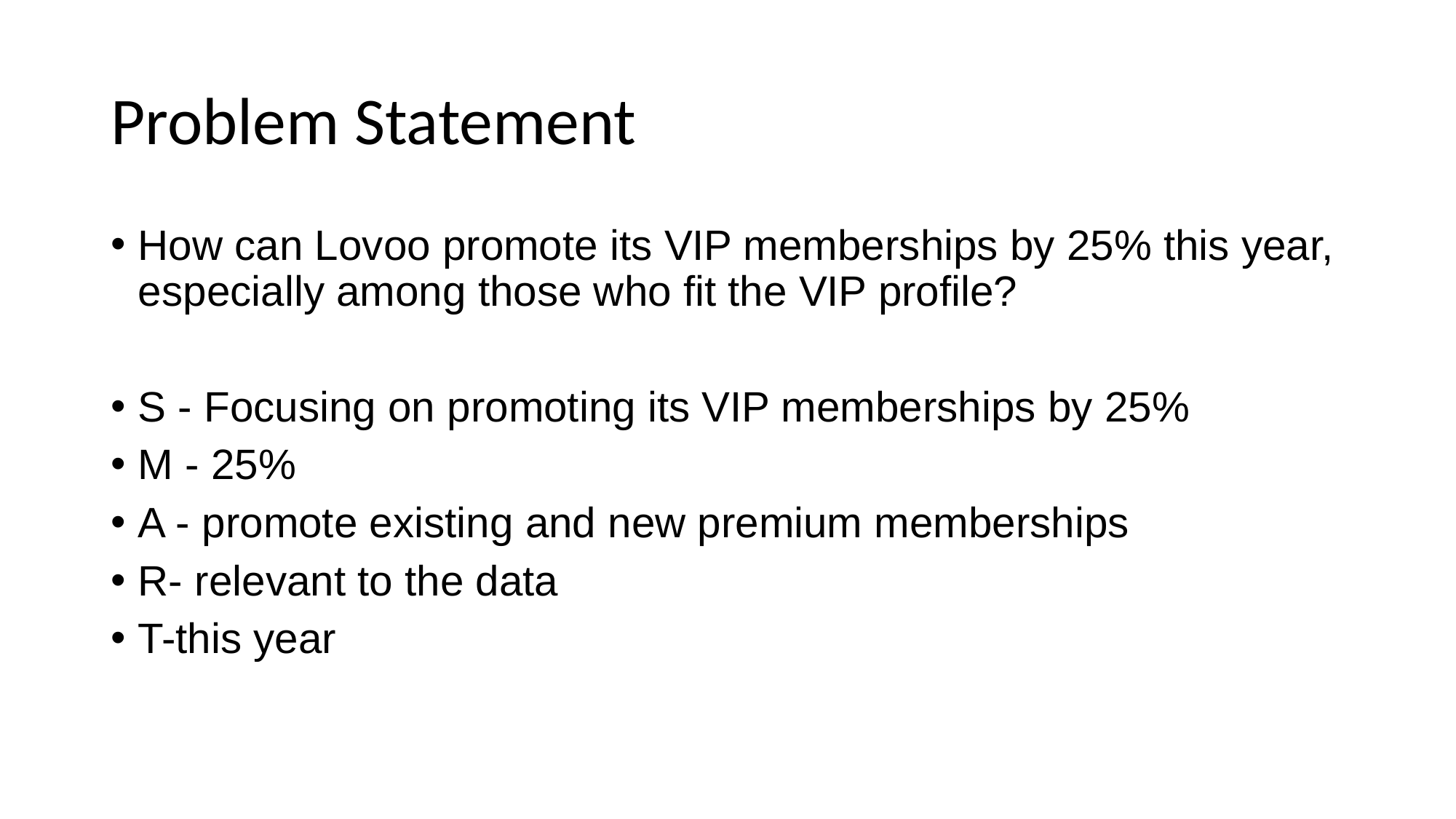

# Problem Statement
How can Lovoo promote its VIP memberships by 25% this year, especially among those who fit the VIP profile?

S - Focusing on promoting its VIP memberships by 25%
M - 25%
A - promote existing and new premium memberships
R- relevant to the data
T-this year